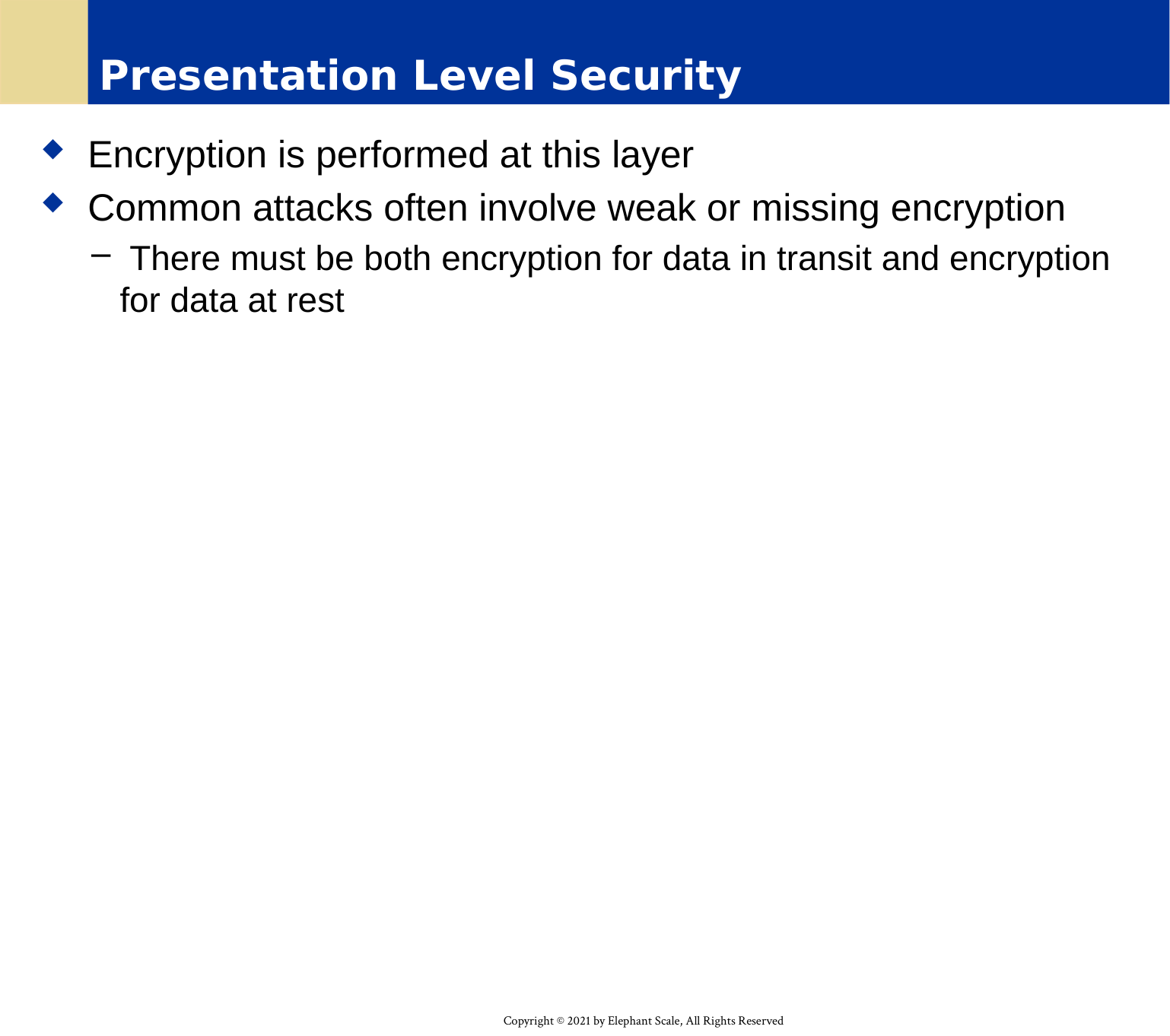

# Presentation Level Security
 Encryption is performed at this layer
 Common attacks often involve weak or missing encryption
 There must be both encryption for data in transit and encryption for data at rest
Copyright © 2021 by Elephant Scale, All Rights Reserved